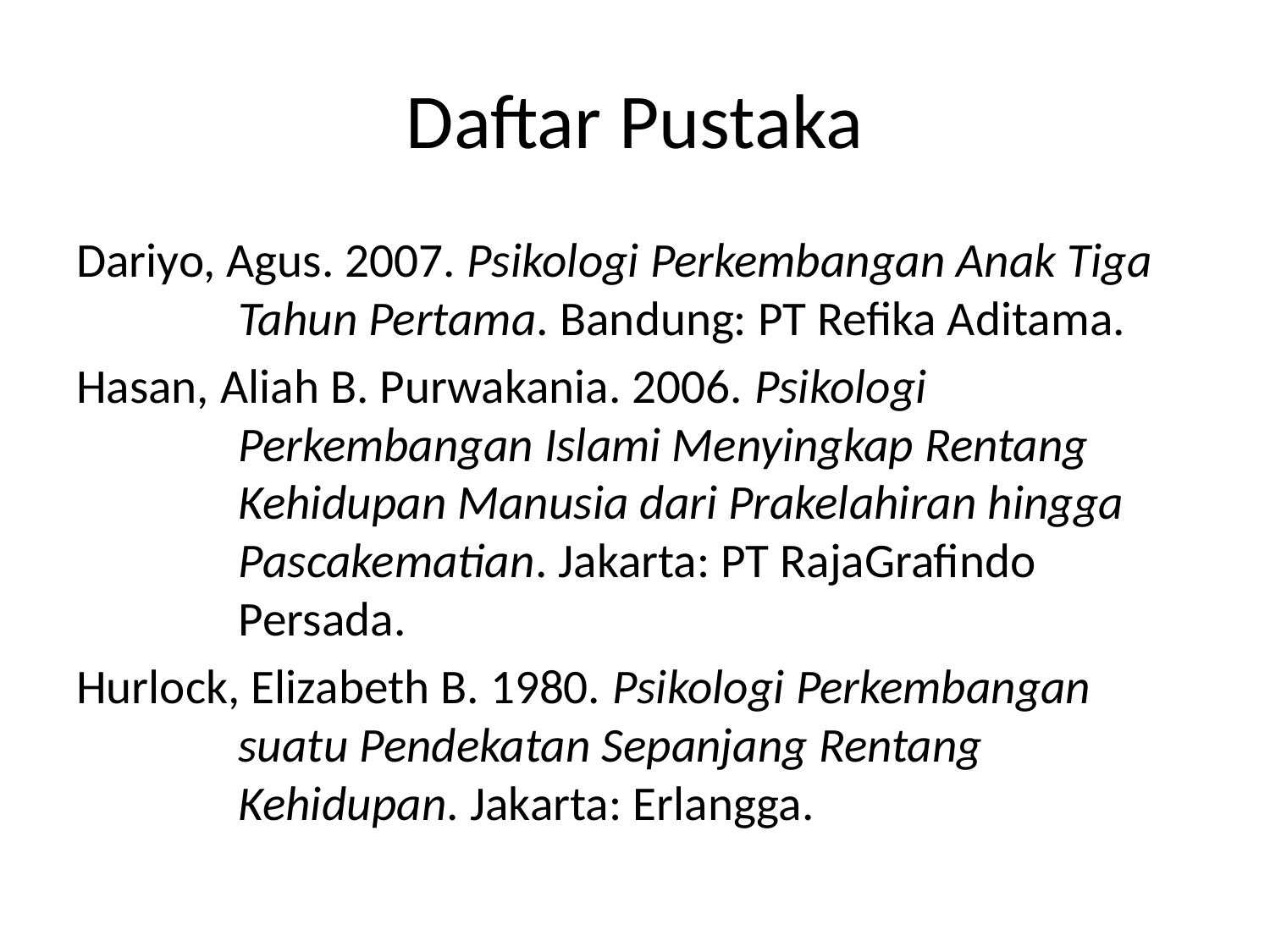

# Daftar Pustaka
Dariyo, Agus. 2007. Psikologi Perkembangan Anak Tiga Tahun Pertama. Bandung: PT Refika Aditama.
Hasan, Aliah B. Purwakania. 2006. Psikologi Perkembangan Islami Menyingkap Rentang Kehidupan Manusia dari Prakelahiran hingga Pascakematian. Jakarta: PT RajaGrafindo Persada.
Hurlock, Elizabeth B. 1980. Psikologi Perkembangan suatu Pendekatan Sepanjang Rentang Kehidupan. Jakarta: Erlangga.